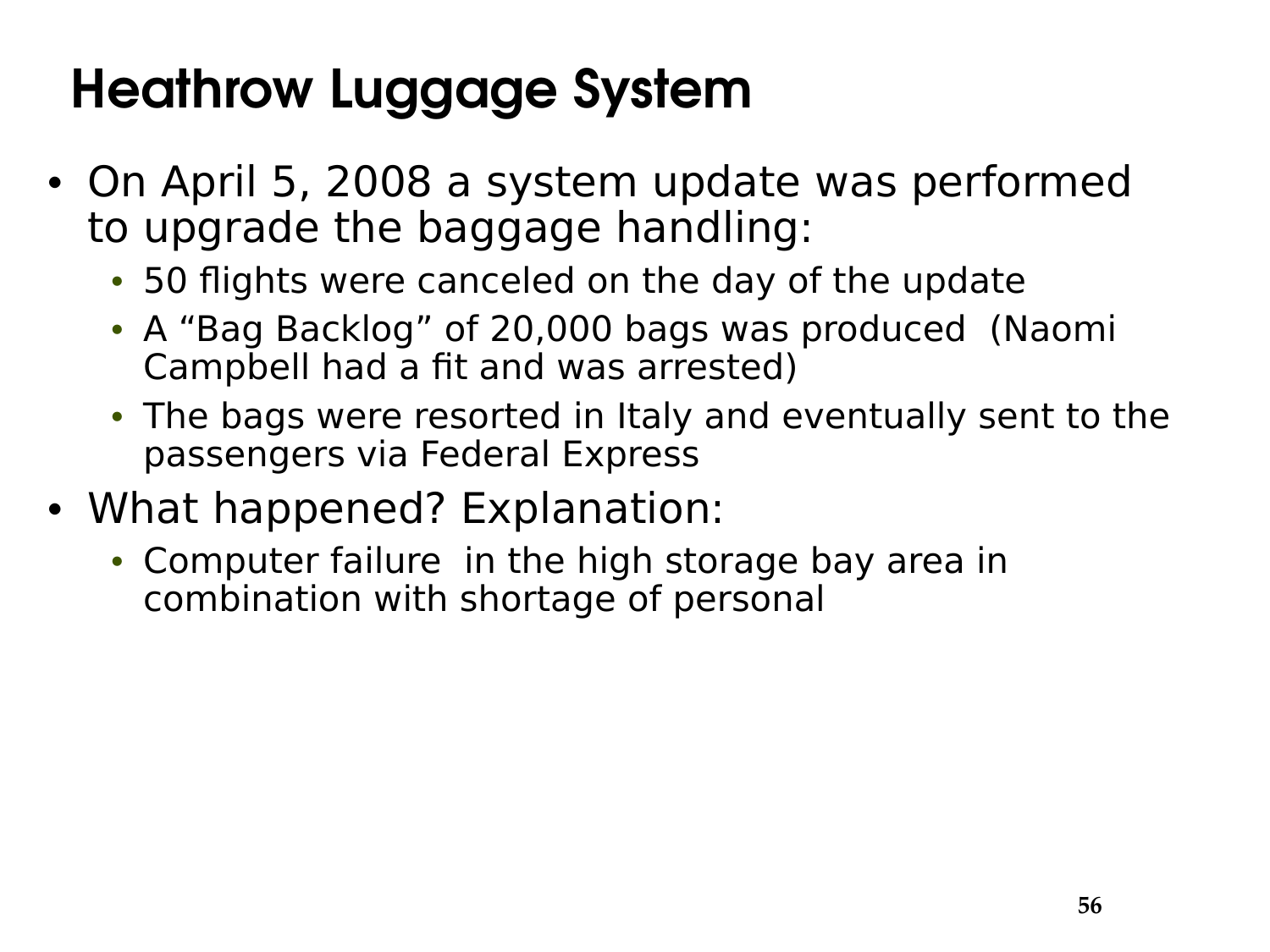

# Heathrow Luggage System
On April 5, 2008 a system update was performed to upgrade the baggage handling:
50 flights were canceled on the day of the update
A “Bag Backlog” of 20,000 bags was produced  (Naomi  Campbell had a fit and was arrested)
The bags were resorted in Italy and eventually sent to the passengers via Federal Express
What happened? Explanation:
Computer failure  in the high storage bay area in combination with shortage of personal